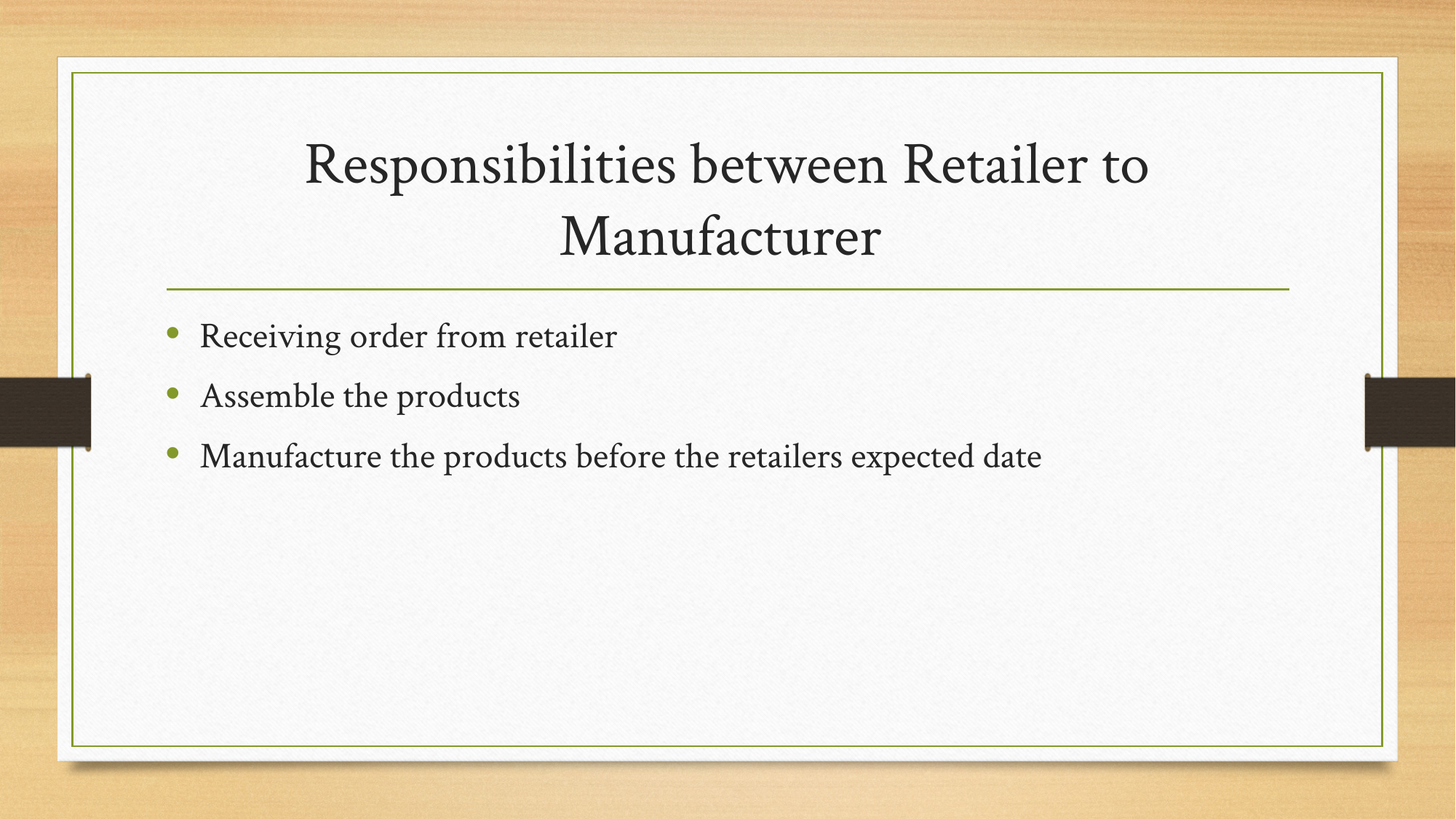

# Responsibilities between Retailer to Manufacturer
Receiving order from retailer
Assemble the products
Manufacture the products before the retailers expected date